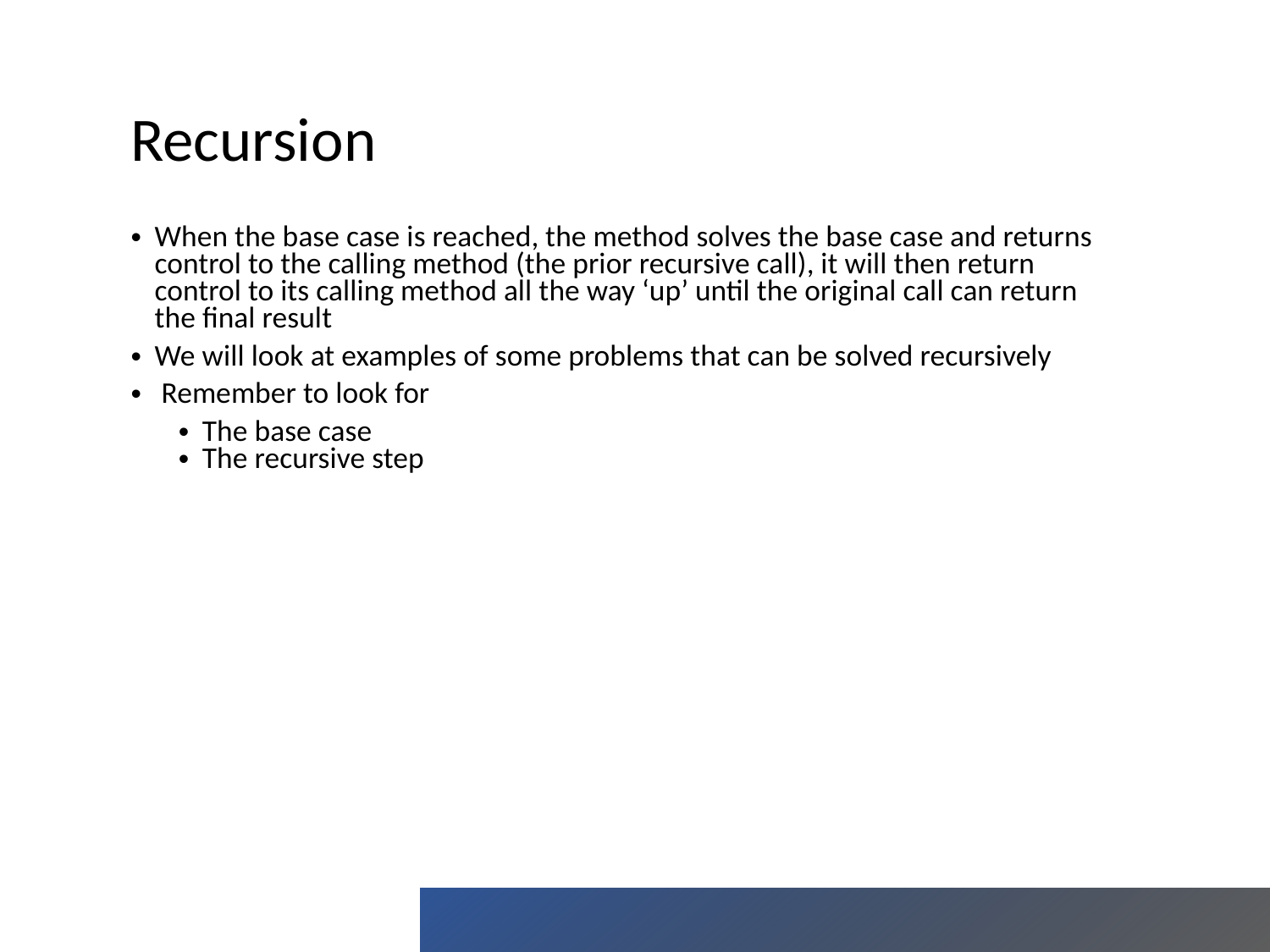

Recursion
When the base case is reached, the method solves the base case and returns control to the calling method (the prior recursive call), it will then return control to its calling method all the way ‘up’ until the original call can return the final result
We will look at examples of some problems that can be solved recursively
 Remember to look for
The base case
The recursive step